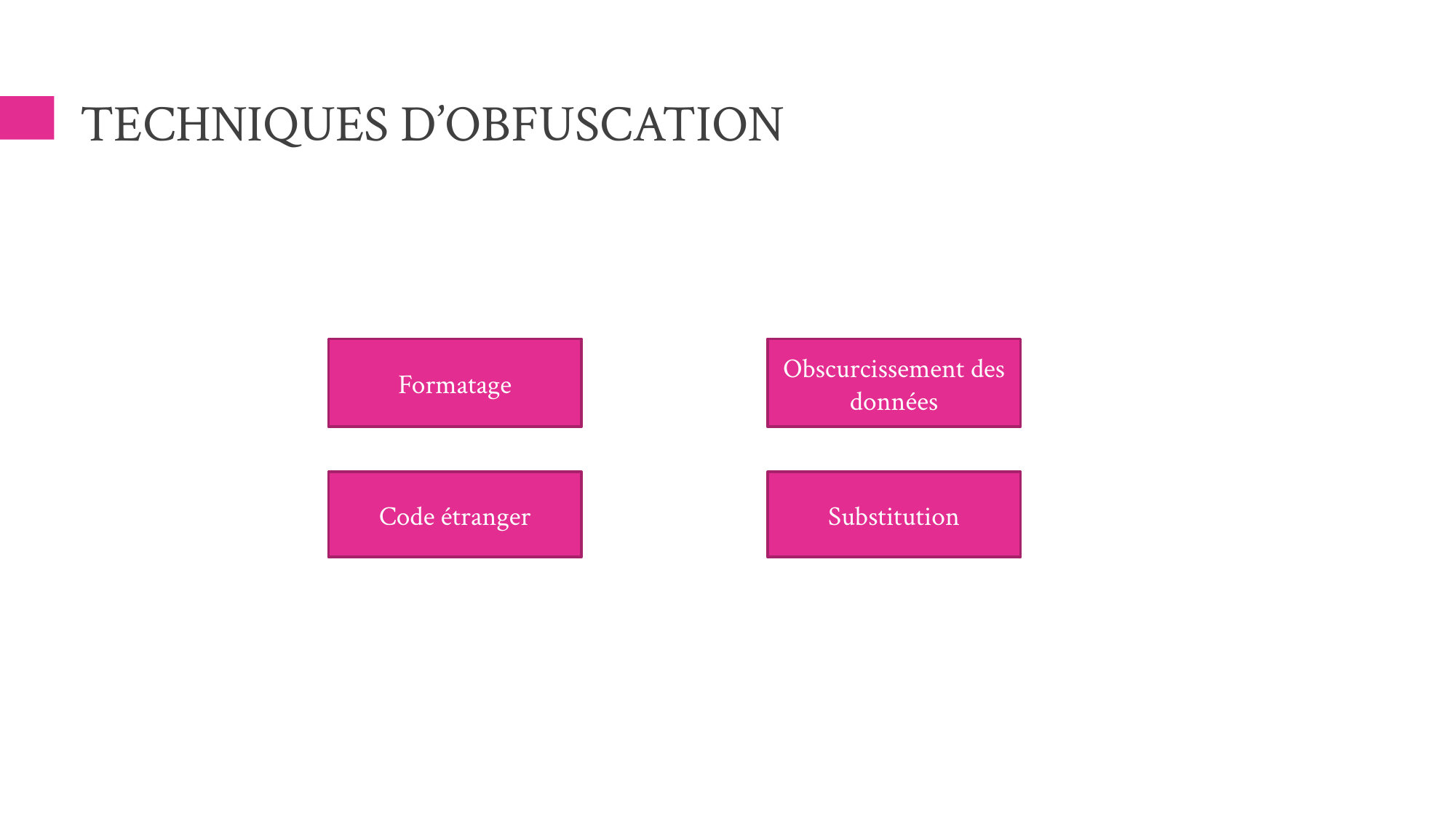

# TECHNIQUES D’OBFUSCATION

Obscurcissement des
données

Formatage
Code étranger
Substitution